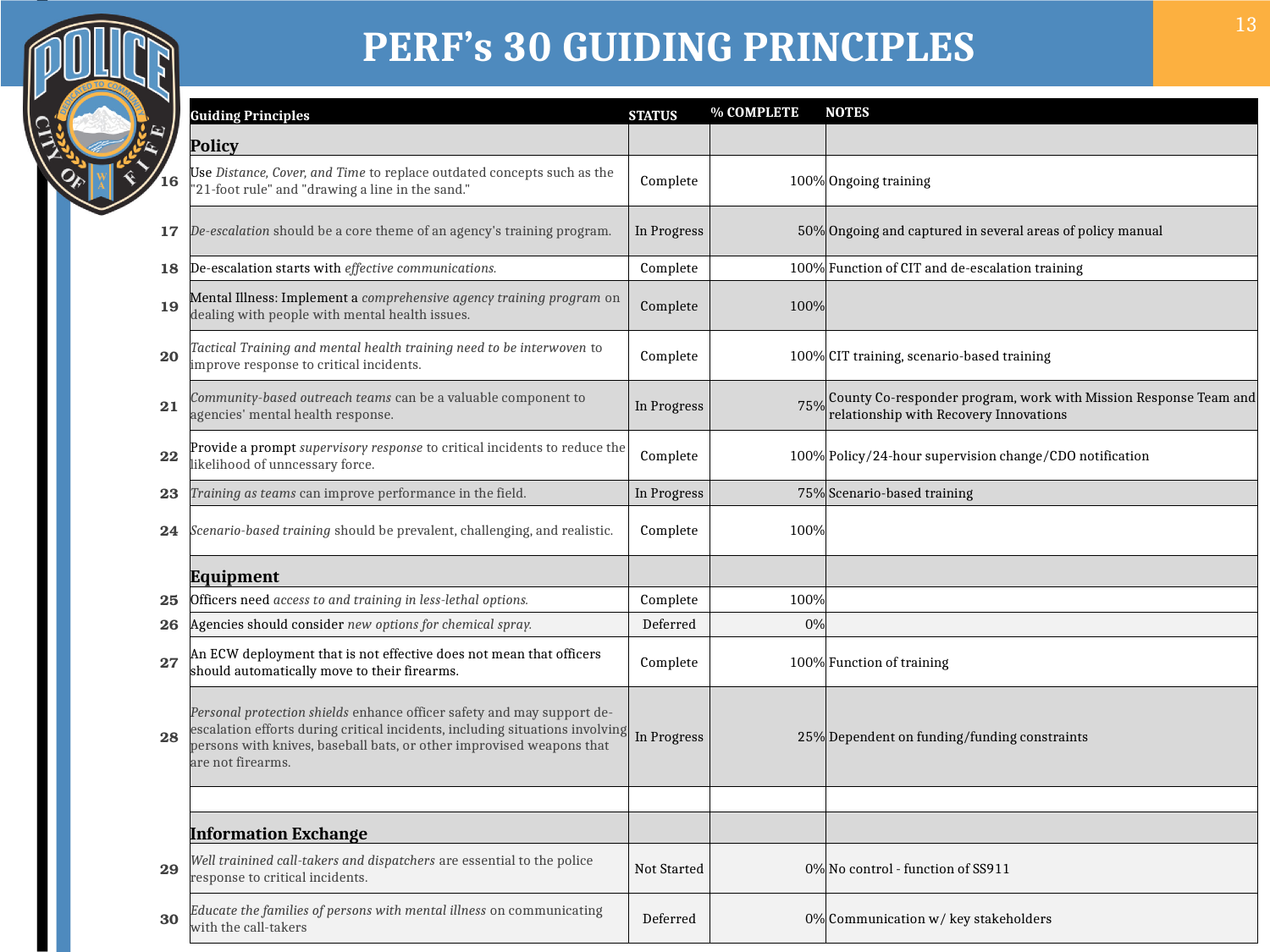

# PERF’s 30 GUIDING PRINCIPLES
13
|  | Guiding Principles | STATUS | % COMPLETE | NOTES |
| --- | --- | --- | --- | --- |
|  | Policy |  |  |  |
| 16 | Use Distance, Cover, and Time to replace outdated concepts such as the "21-foot rule" and "drawing a line in the sand." | Complete | 100% | Ongoing training |
| 17 | De-escalation should be a core theme of an agency's training program. | In Progress | 50% | Ongoing and captured in several areas of policy manual |
| 18 | De-escalation starts with effective communications. | Complete | 100% | Function of CIT and de-escalation training |
| 19 | Mental Illness: Implement a comprehensive agency training program on dealing with people with mental health issues. | Complete | 100% |  |
| 20 | Tactical Training and mental health training need to be interwoven to improve response to critical incidents. | Complete | 100% | CIT training, scenario-based training |
| 21 | Community-based outreach teams can be a valuable component to agencies' mental health response. | In Progress | 75% | County Co-responder program, work with Mission Response Team and relationship with Recovery Innovations |
| 22 | Provide a prompt supervisory response to critical incidents to reduce the likelihood of unncessary force. | Complete | 100% | Policy/24-hour supervision change/CDO notification |
| 23 | Training as teams can improve performance in the field. | In Progress | 75% | Scenario-based training |
| 24 | Scenario-based training should be prevalent, challenging, and realistic. | Complete | 100% |  |
|  | Equipment |  |  |  |
| 25 | Officers need access to and training in less-lethal options. | Complete | 100% |  |
| 26 | Agencies should consider new options for chemical spray. | Deferred | 0% |  |
| 27 | An ECW deployment that is not effective does not mean that officers should automatically move to their firearms. | Complete | 100% | Function of training |
| 28 | Personal protection shields enhance officer safety and may support de-escalation efforts during critical incidents, including situations involving persons with knives, baseball bats, or other improvised weapons that are not firearms. | In Progress | 25% | Dependent on funding/funding constraints |
|  |  |  |  |  |
|  | Information Exchange |  |  |  |
| 29 | Well trainined call-takers and dispatchers are essential to the police response to critical incidents. | Not Started | 0% | No control - function of SS911 |
| 30 | Educate the families of persons with mental illness on communicating with the call-takers | Deferred | 0% | Communication w/ key stakeholders |